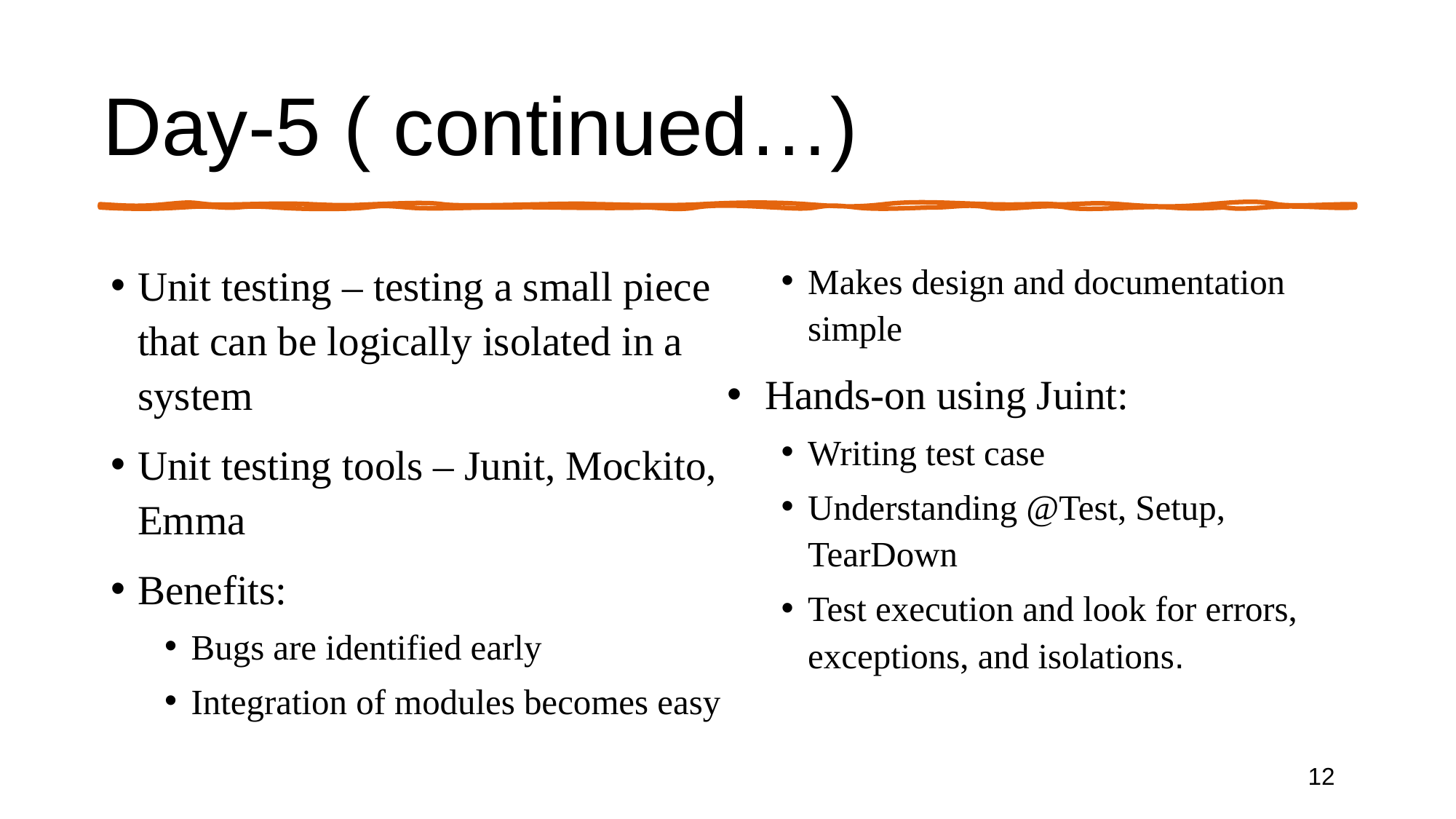

# Day-5 ( continued…)
Unit testing – testing a small piece that can be logically isolated in a system
Unit testing tools – Junit, Mockito, Emma
Benefits:
Bugs are identified early
Integration of modules becomes easy
Makes design and documentation simple
 Hands-on using Juint:
Writing test case
Understanding @Test, Setup, TearDown
Test execution and look for errors, exceptions, and isolations.
12